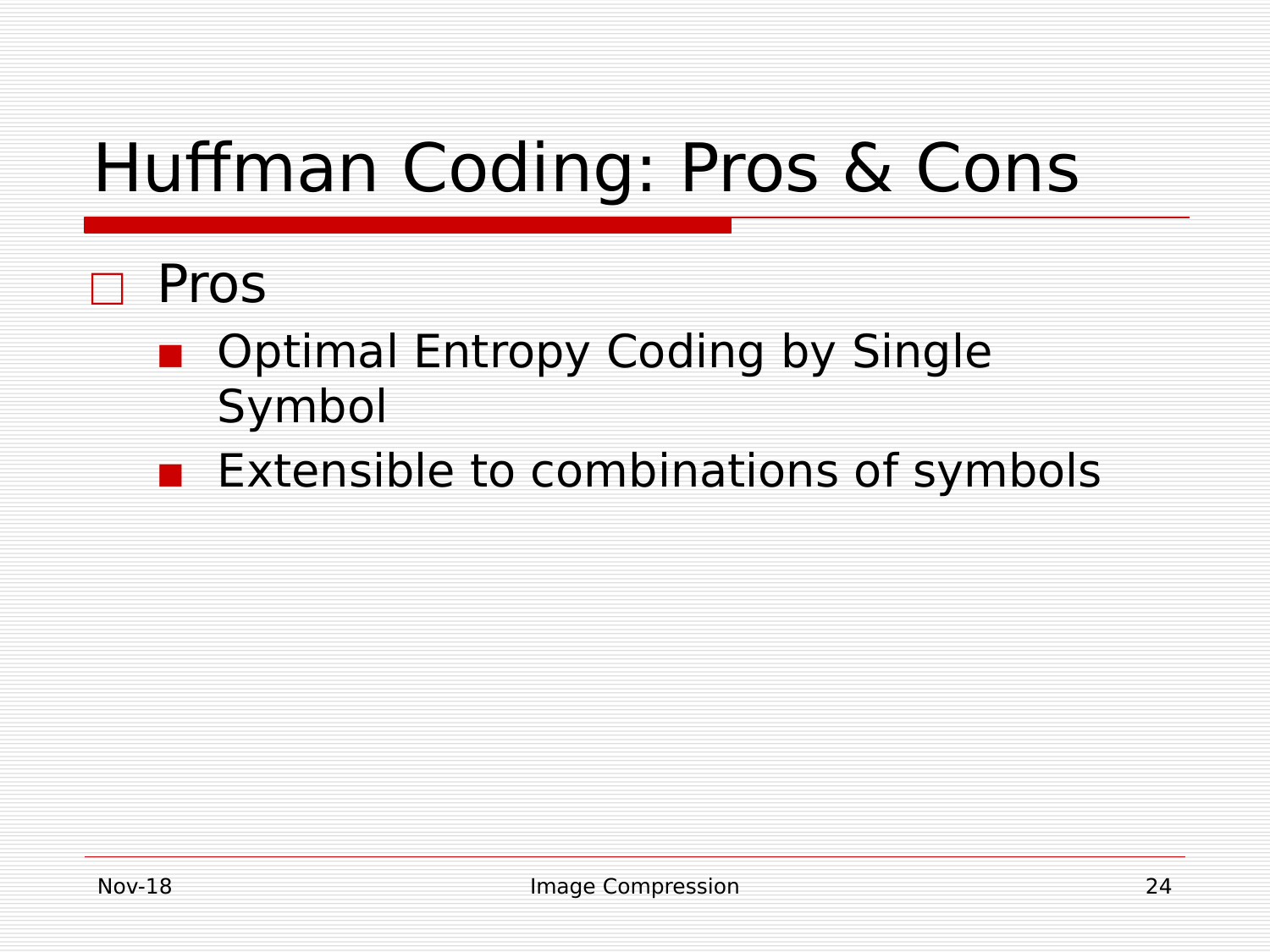

# Huffman Coding: Pros & Cons
Pros
Optimal Entropy Coding by Single Symbol
Extensible to combinations of symbols
Nov-18
Image Compression
24